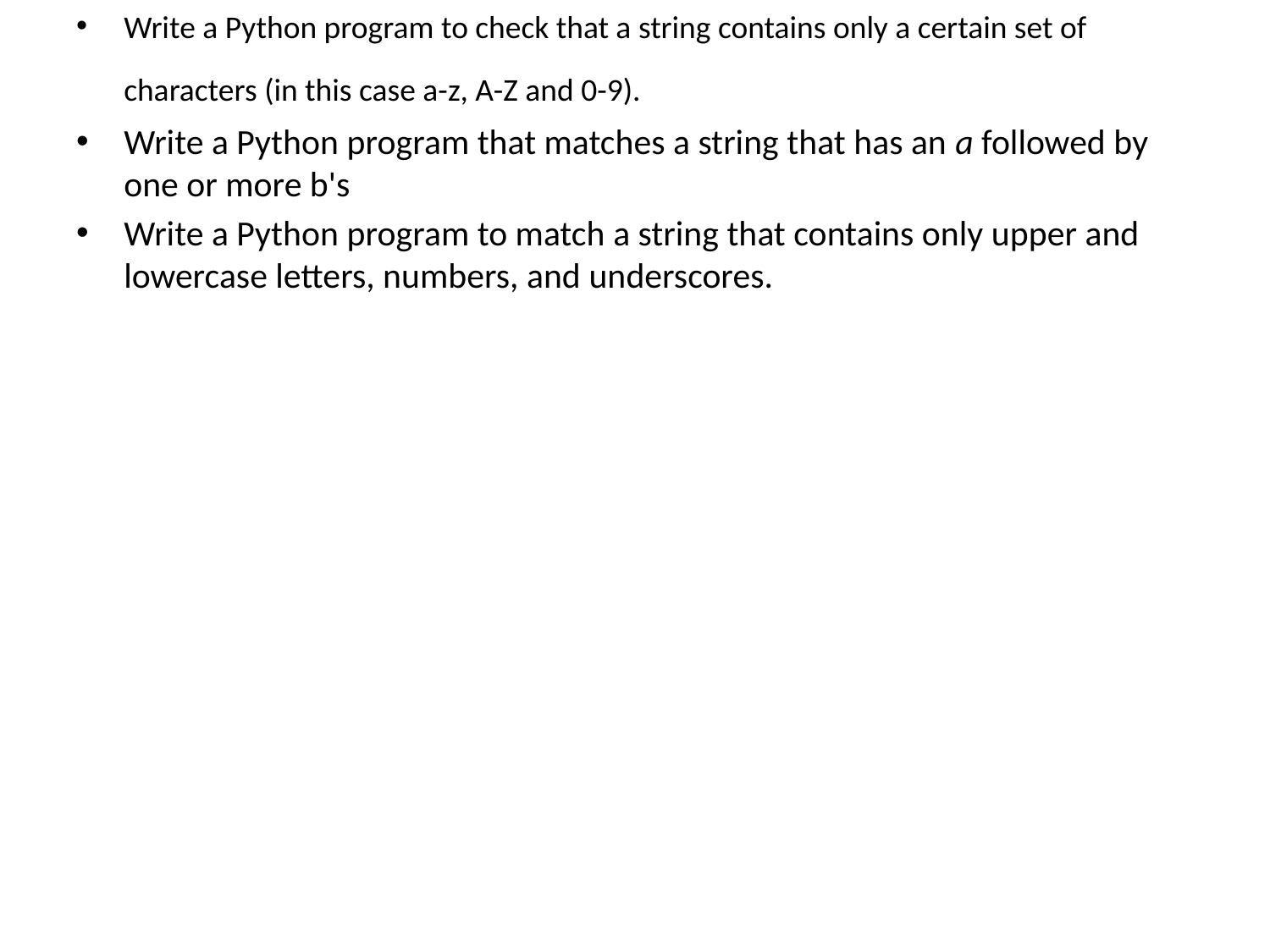

Write a Python program to check that a string contains only a certain set of characters (in this case a-z, A-Z and 0-9).
Write a Python program that matches a string that has an a followed by one or more b's
Write a Python program to match a string that contains only upper and lowercase letters, numbers, and underscores.